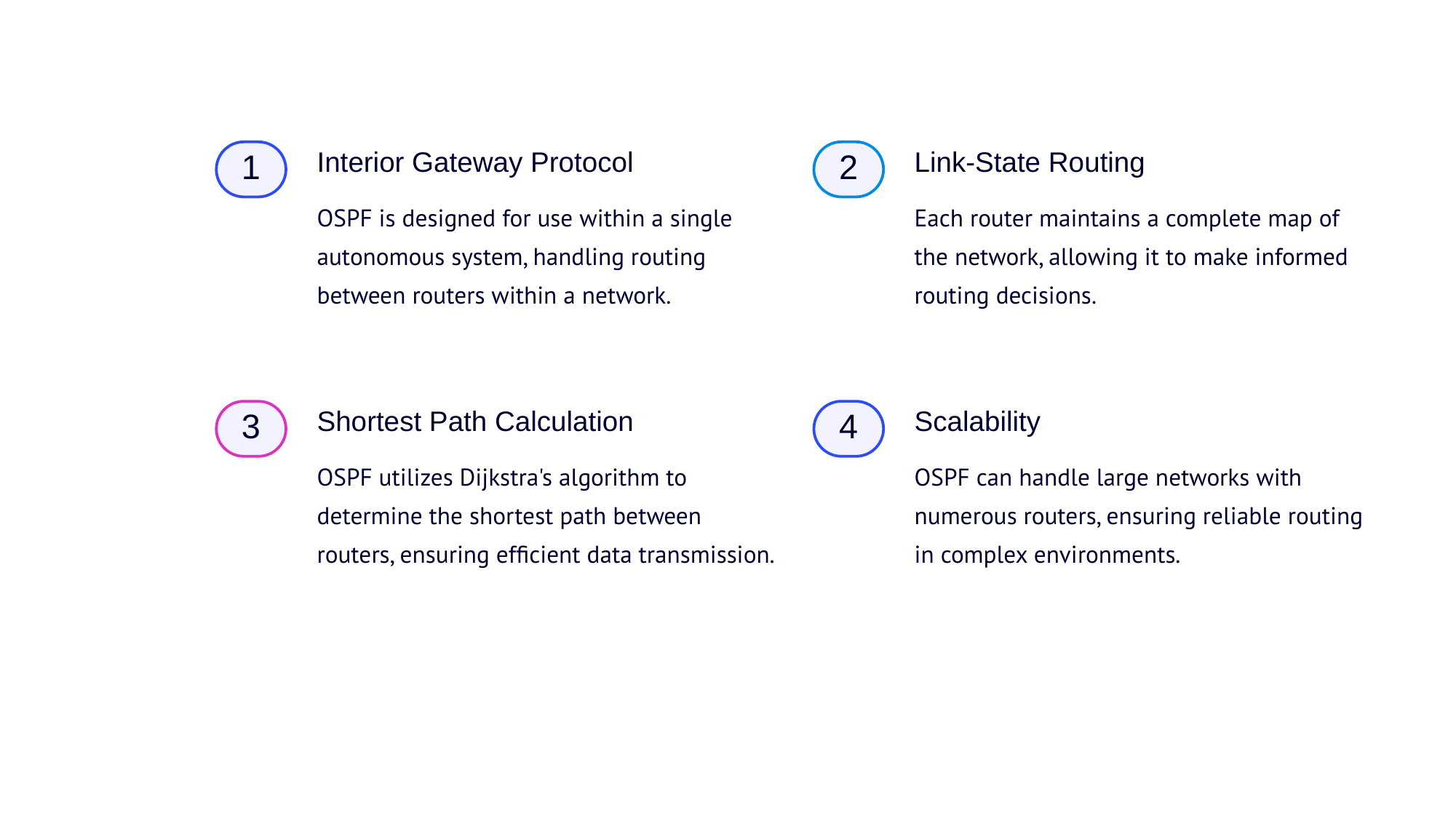

Interior Gateway Protocol

Link-State Routing
1
2
OSPF is designed for use within a single autonomous system, handling routing between routers within a network.
Each router maintains a complete map of the network, allowing it to make informed routing decisions.

Shortest Path Calculation

Scalability
3
4
OSPF utilizes Dijkstra's algorithm to determine the shortest path between routers, ensuring efficient data transmission.
OSPF can handle large networks with numerous routers, ensuring reliable routing in complex environments.